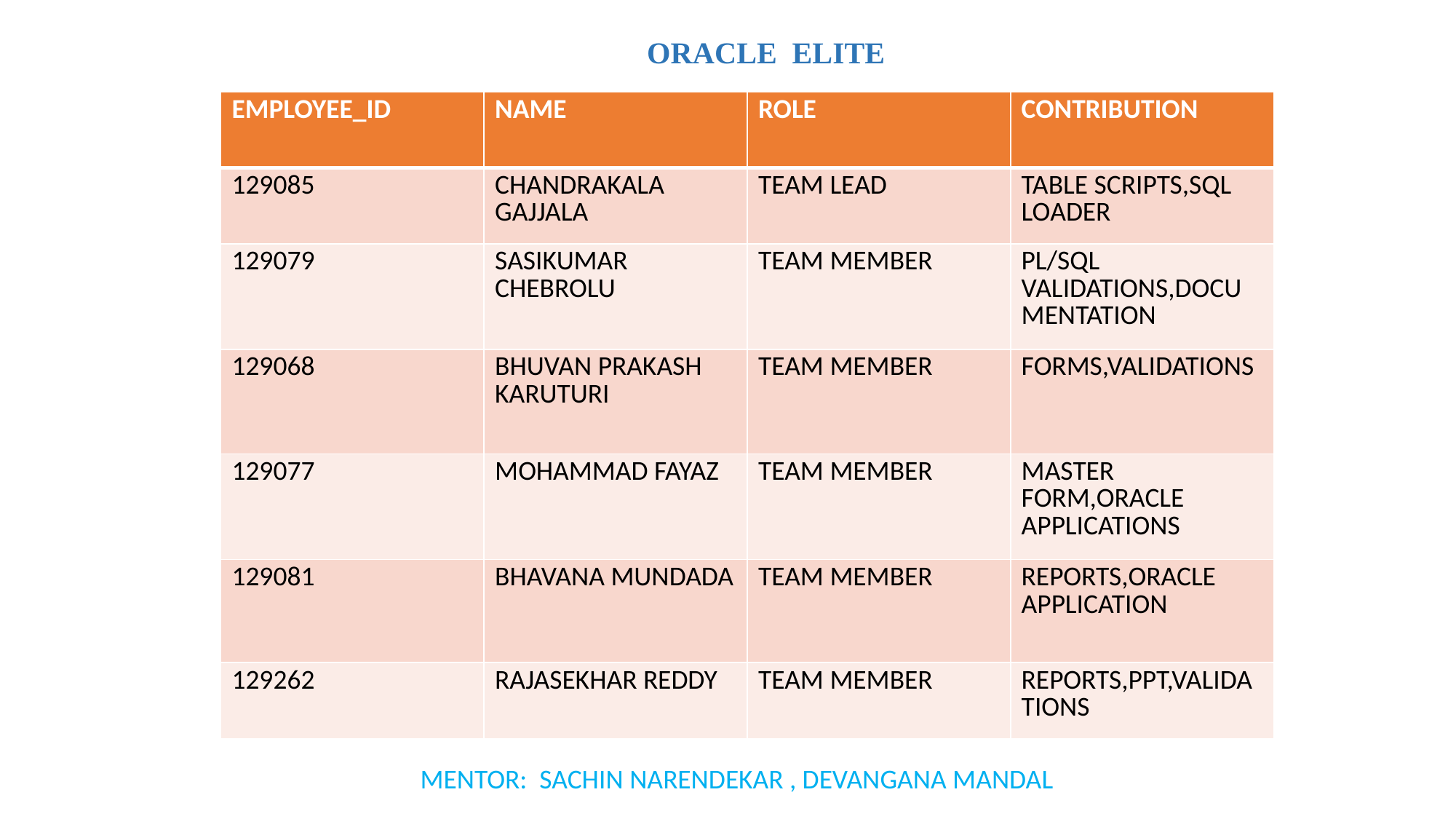

ORACLE  ELITE
| EMPLOYEE\_ID | NAME | ROLE | CONTRIBUTION |
| --- | --- | --- | --- |
| 129085 | CHANDRAKALA GAJJALA | TEAM LEAD | TABLE SCRIPTS,SQL LOADER |
| 129079 | SASIKUMAR CHEBROLU | TEAM MEMBER | PL/SQL VALIDATIONS,DOCUMENTATION |
| 129068 | BHUVAN PRAKASH KARUTURI | TEAM MEMBER | FORMS,VALIDATIONS |
| 129077 | MOHAMMAD FAYAZ | TEAM MEMBER | MASTER FORM,ORACLE APPLICATIONS |
| 129081 | BHAVANA MUNDADA | TEAM MEMBER | REPORTS,ORACLE APPLICATION |
| 129262 | RAJASEKHAR REDDY | TEAM MEMBER | REPORTS,PPT,VALIDATIONS |
MENTOR:  SACHIN NARENDEKAR , DEVANGANA MANDAL